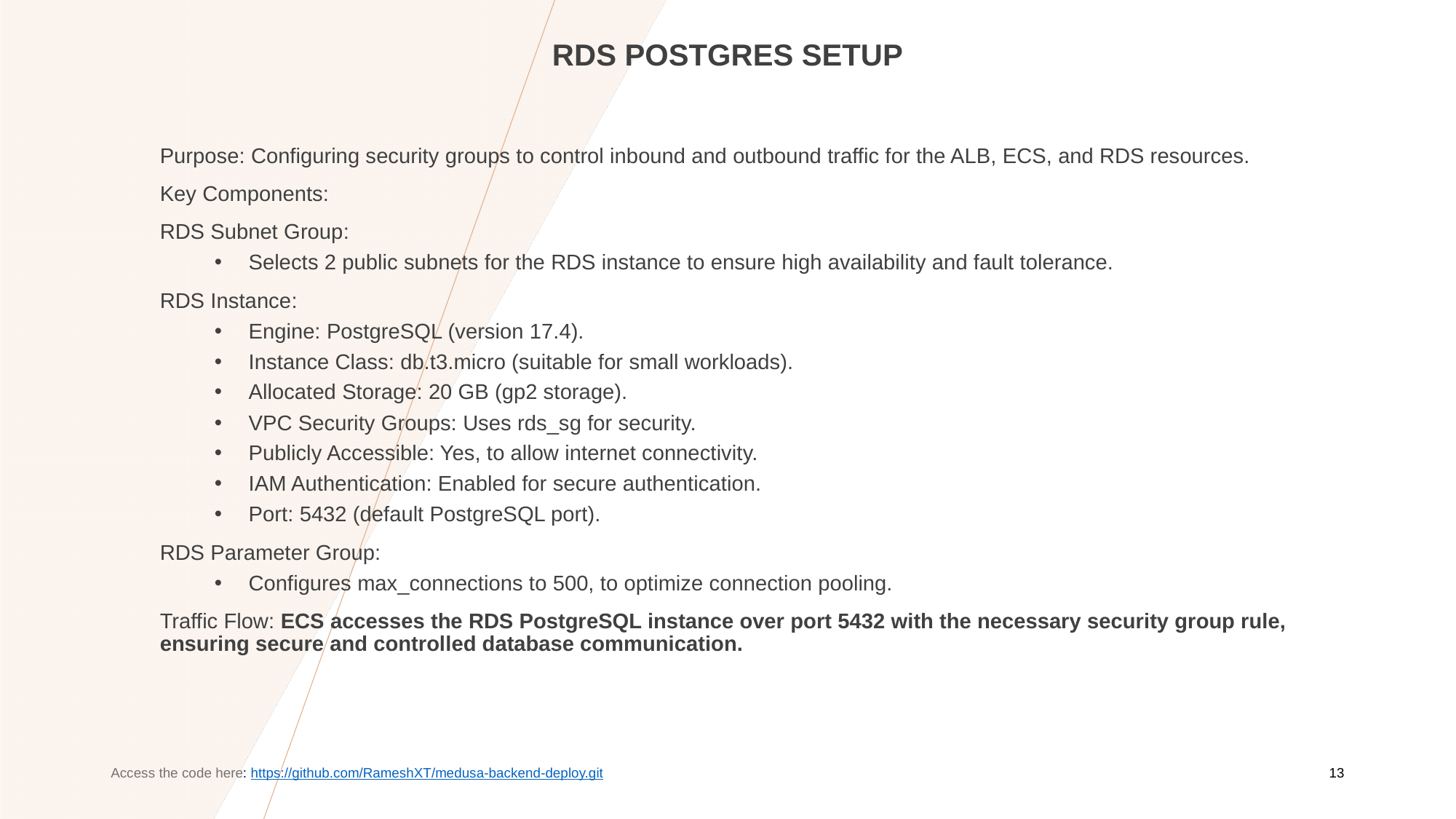

RDS POSTGRES SETUP
Purpose: Configuring security groups to control inbound and outbound traffic for the ALB, ECS, and RDS resources.
Key Components:
RDS Subnet Group:
Selects 2 public subnets for the RDS instance to ensure high availability and fault tolerance.
RDS Instance:
Engine: PostgreSQL (version 17.4).
Instance Class: db.t3.micro (suitable for small workloads).
Allocated Storage: 20 GB (gp2 storage).
VPC Security Groups: Uses rds_sg for security.
Publicly Accessible: Yes, to allow internet connectivity.
IAM Authentication: Enabled for secure authentication.
Port: 5432 (default PostgreSQL port).
RDS Parameter Group:
Configures max_connections to 500, to optimize connection pooling.
Traffic Flow: ECS accesses the RDS PostgreSQL instance over port 5432 with the necessary security group rule, ensuring secure and controlled database communication.
Access the code here: https://github.com/RameshXT/medusa-backend-deploy.git
13